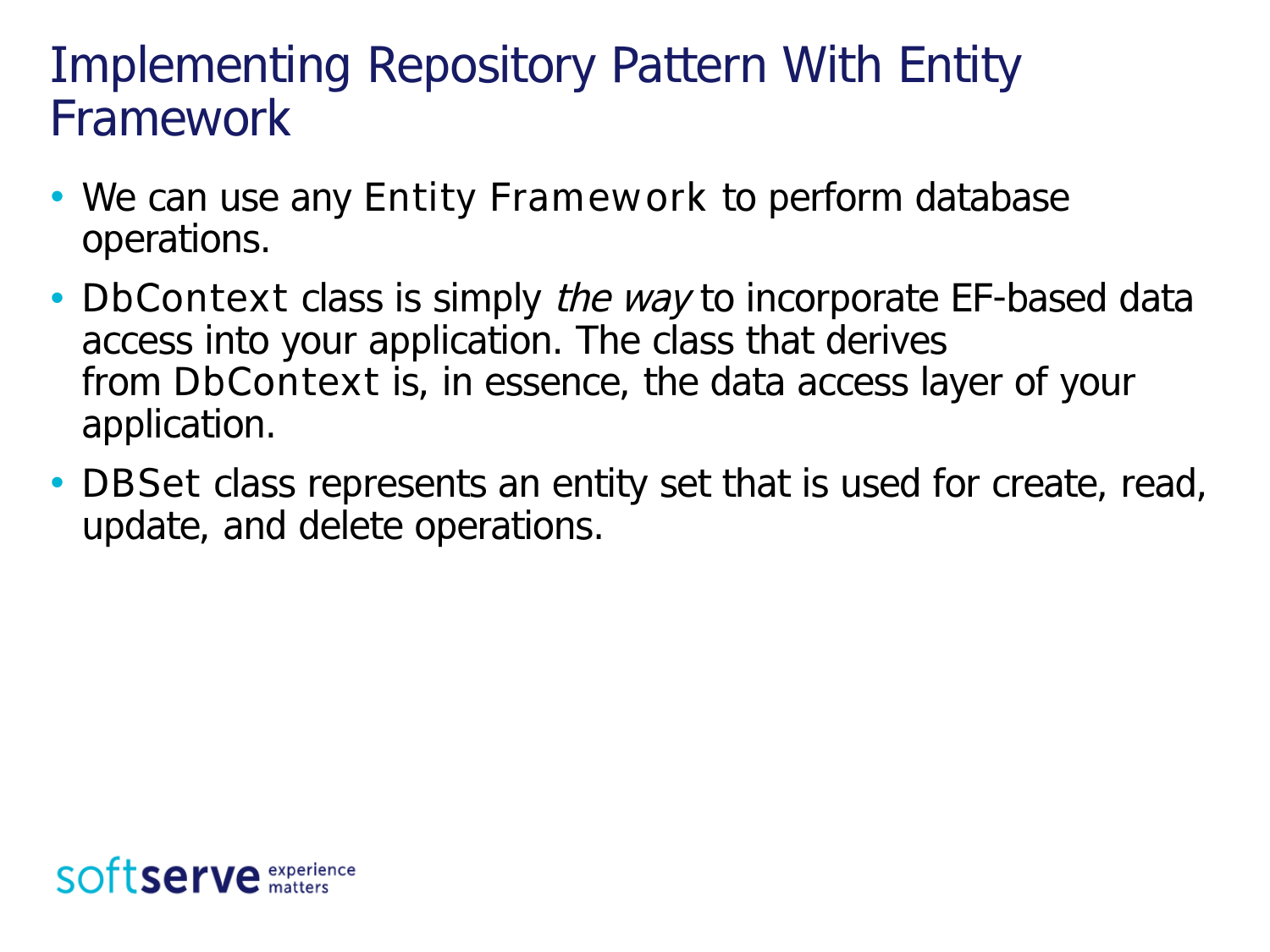

# Implementing Repository Pattern With Entity Framework
We can use any Entity Framework to perform database operations.
DbContext class is simply the way to incorporate EF-based data access into your application. The class that derives from DbContext is, in essence, the data access layer of your application.
DBSet class represents an entity set that is used for create, read, update, and delete operations.